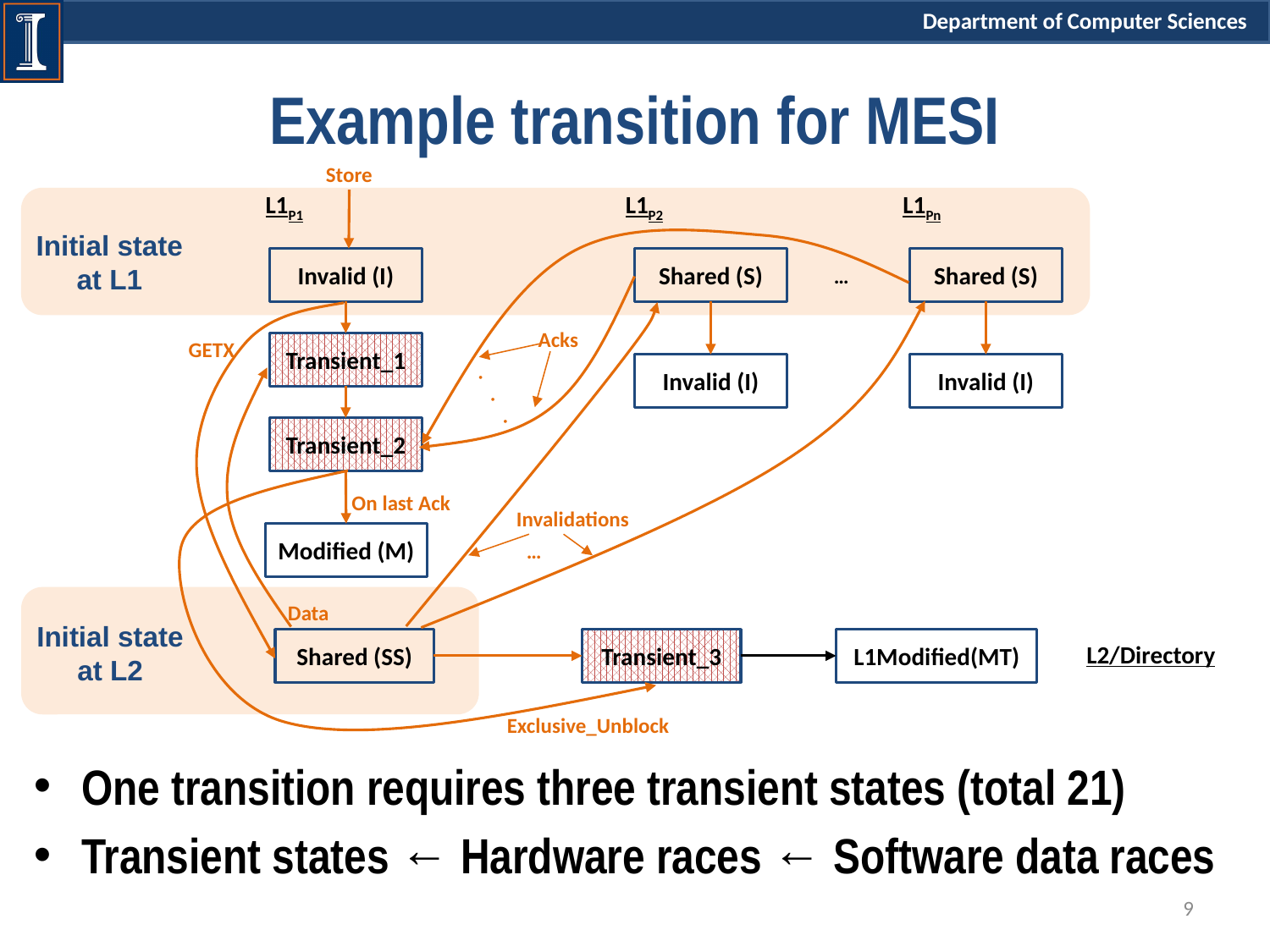

# Example transition for MESI
Store
L1P1
L1P2
L1Pn

Initial state
at L1

Invalid (I)
Shared (S)
…
Shared (S)

Acks
GETX
Transient_1
Invalid (I)
Invalid (I)
.
.
.

Transient_2

On last Ack
Invalidations
Modified (M)
…
Data

Initial state
at L2
LL2/Directory
Shared (SS)
Transient_3
L1Modified(MT)
Exclusive_Unblock
One transition requires three transient states (total 21)
Transient states ← Hardware races ← Software data races
9